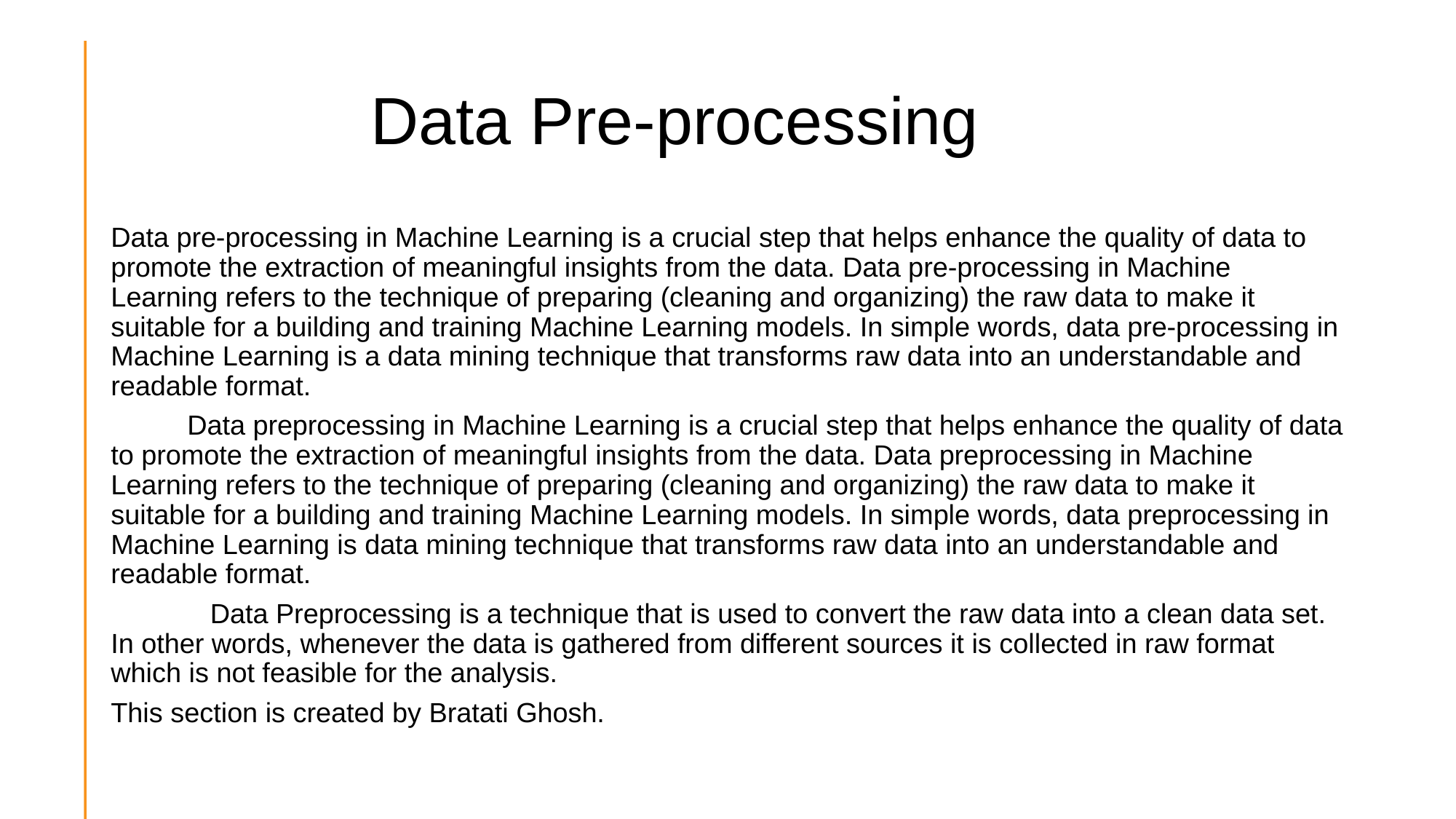

# Data Pre-processing
Data pre-processing in Machine Learning is a crucial step that helps enhance the quality of data to promote the extraction of meaningful insights from the data. Data pre-processing in Machine Learning refers to the technique of preparing (cleaning and organizing) the raw data to make it suitable for a building and training Machine Learning models. In simple words, data pre-processing in Machine Learning is a data mining technique that transforms raw data into an understandable and readable format.
          Data preprocessing in Machine Learning is a crucial step that helps enhance the quality of data to promote the extraction of meaningful insights from the data. Data preprocessing in Machine Learning refers to the technique of preparing (cleaning and organizing) the raw data to make it suitable for a building and training Machine Learning models. In simple words, data preprocessing in Machine Learning is data mining technique that transforms raw data into an understandable and readable format.
             Data Preprocessing is a technique that is used to convert the raw data into a clean data set. In other words, whenever the data is gathered from different sources it is collected in raw format which is not feasible for the analysis.
This section is created by Bratati Ghosh.